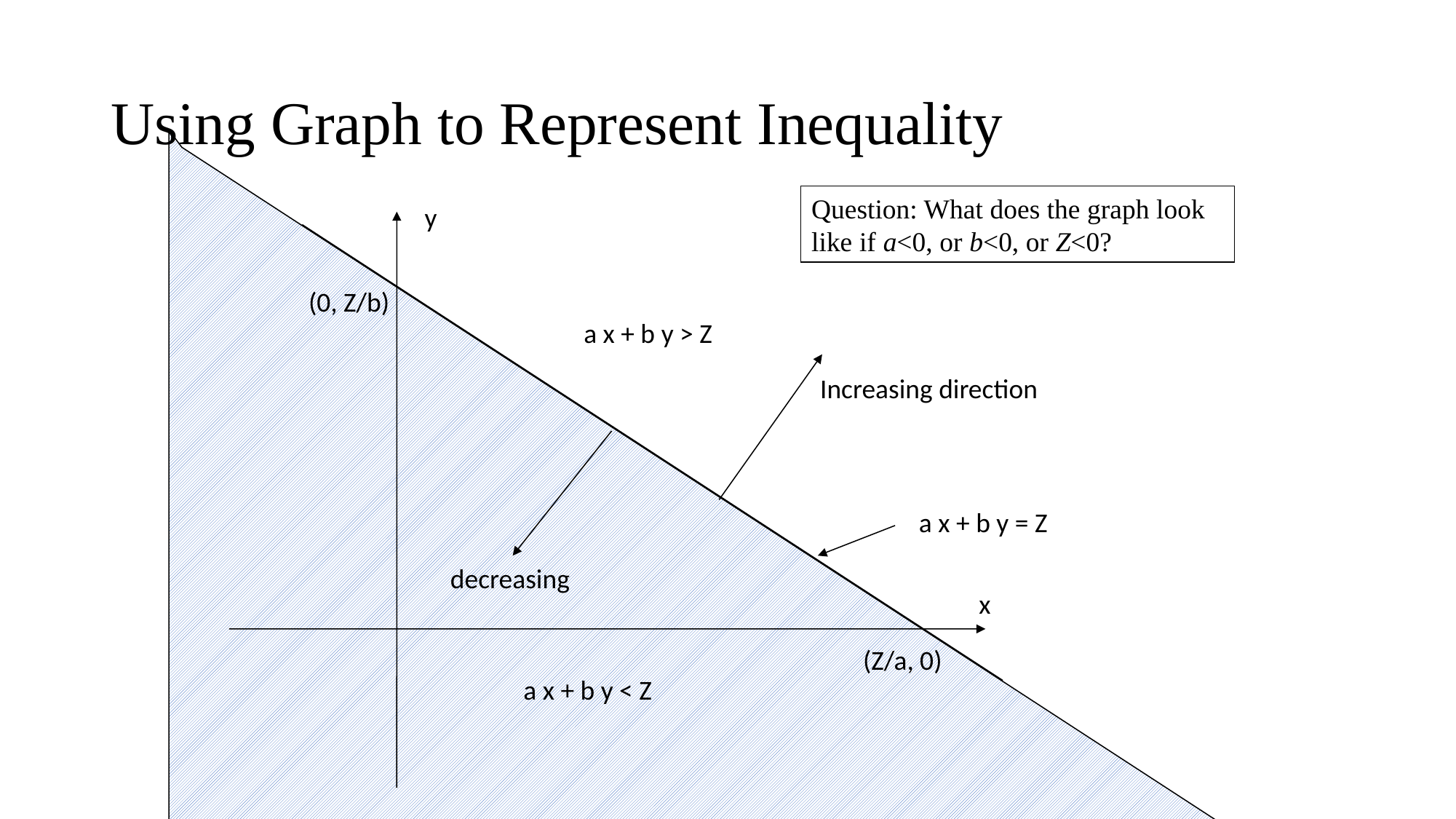

# Using Graph to Represent Inequality

Question: What does the graph look like if a<0, or b<0, or Z<0?
y

(0, Z/b)
a x + b y > Z

Increasing direction

a x + b y = Z

decreasing
x

(Z/a, 0)

a x + b y < Z